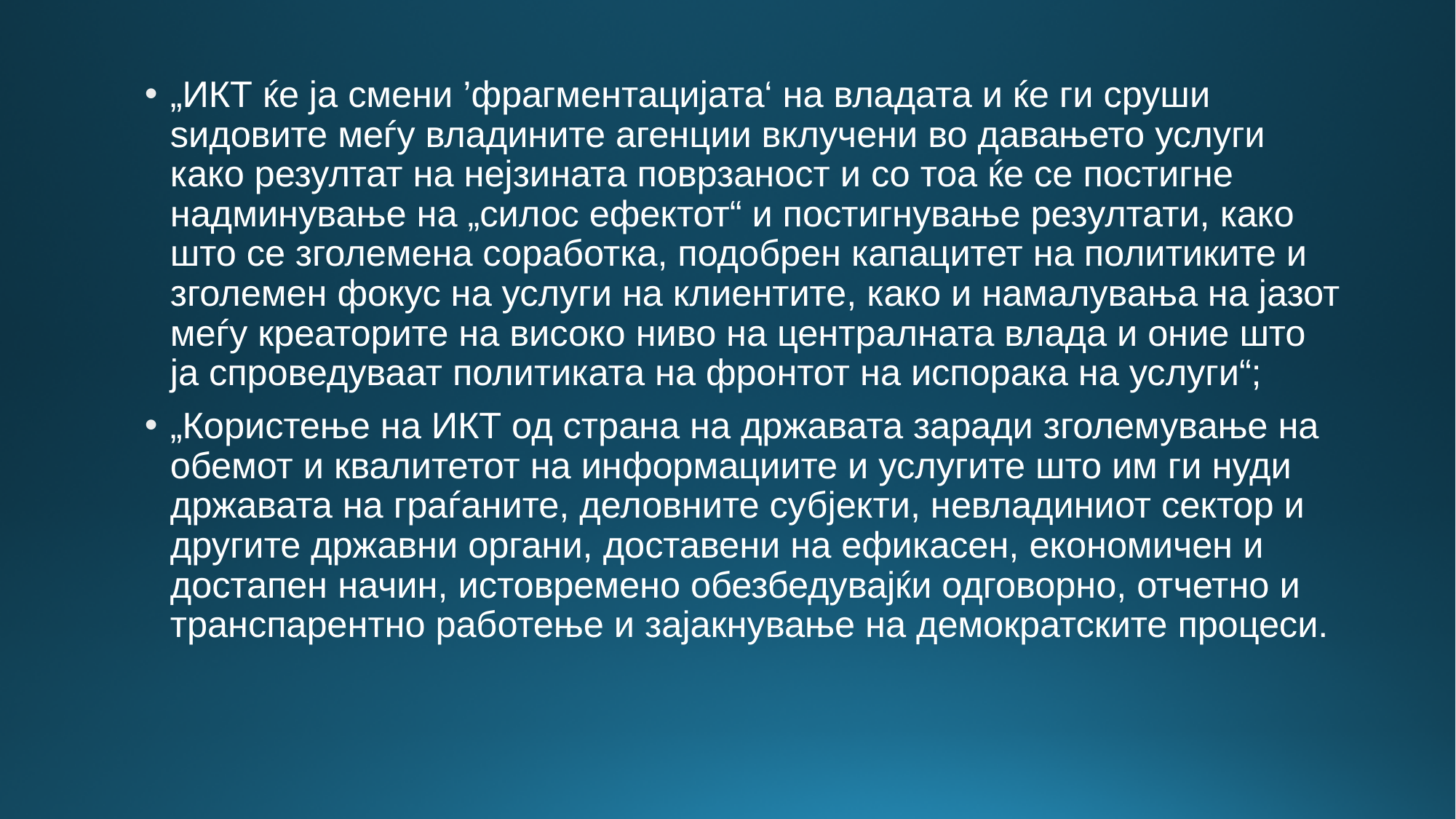

„ИКТ ќе ја смени ’фрагментацијата‘ на владата и ќе ги сруши sидовите меѓу владините агенции вклучени во давањето услуги како резултат на нејзината поврзаност и со тоа ќе се постигне надминување на „силос ефектот“ и постигнување резултати, како што се зголемена соработка, подобрен капацитет на политиките и зголемен фокус на услуги на клиентите, како и намалувања на јазот меѓу креаторите на високо ниво на централната влада и оние што ја спроведуваат политиката на фронтот на испорака на услуги“;
„Користење на ИКТ од страна на државата заради зголемување на обемот и квалитетот на информациите и услугите што им ги нуди државата на граѓаните, деловните субјекти, невладиниот сектор и другите државни органи, доставени на ефикасен, економичен и достапен начин, истовремено обезбедувајќи одговорно, отчетно и транспарентно работење и зајакнување на демократските процеси.